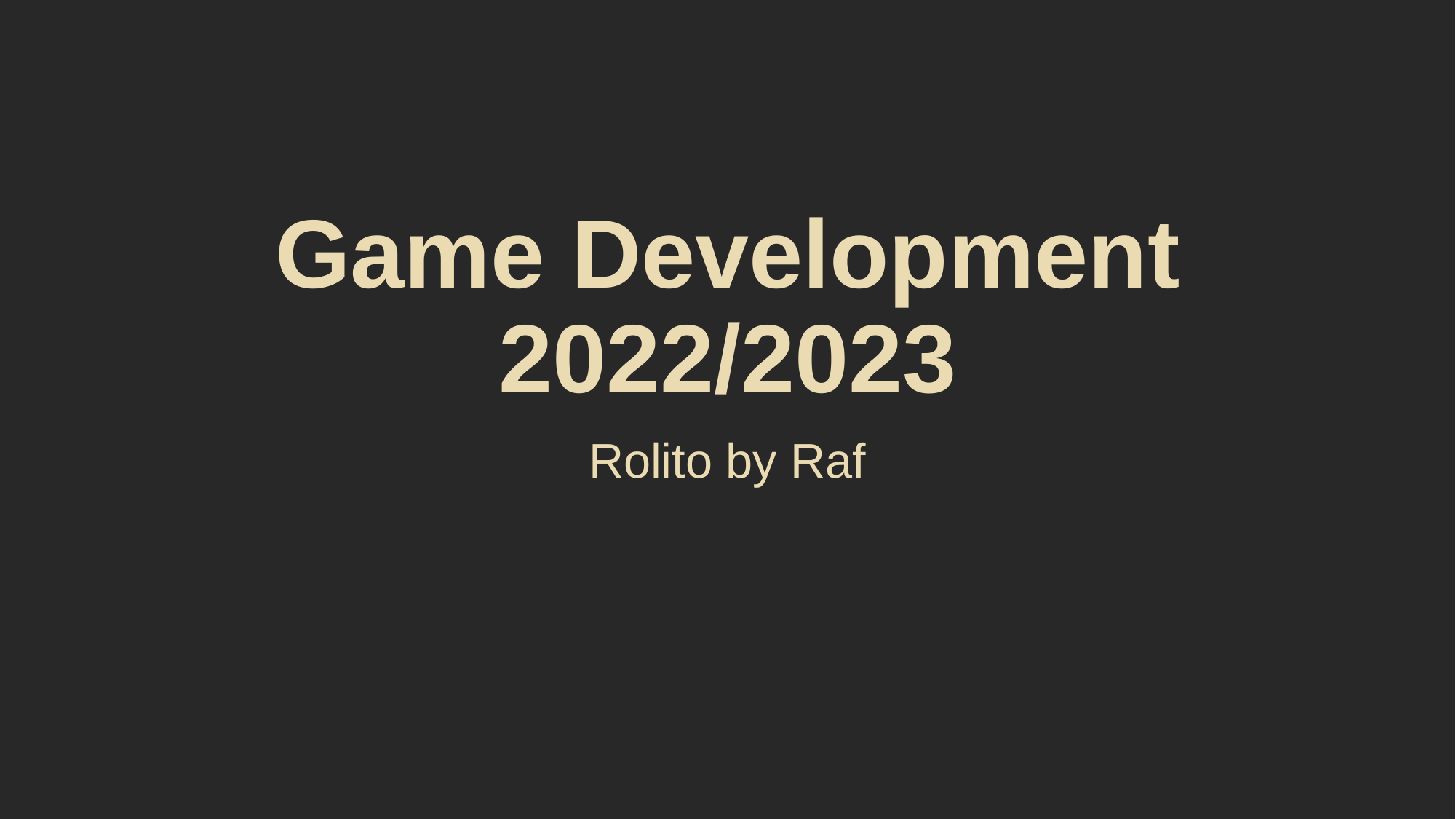

# Game Development 2022/2023
Rolito by Raf